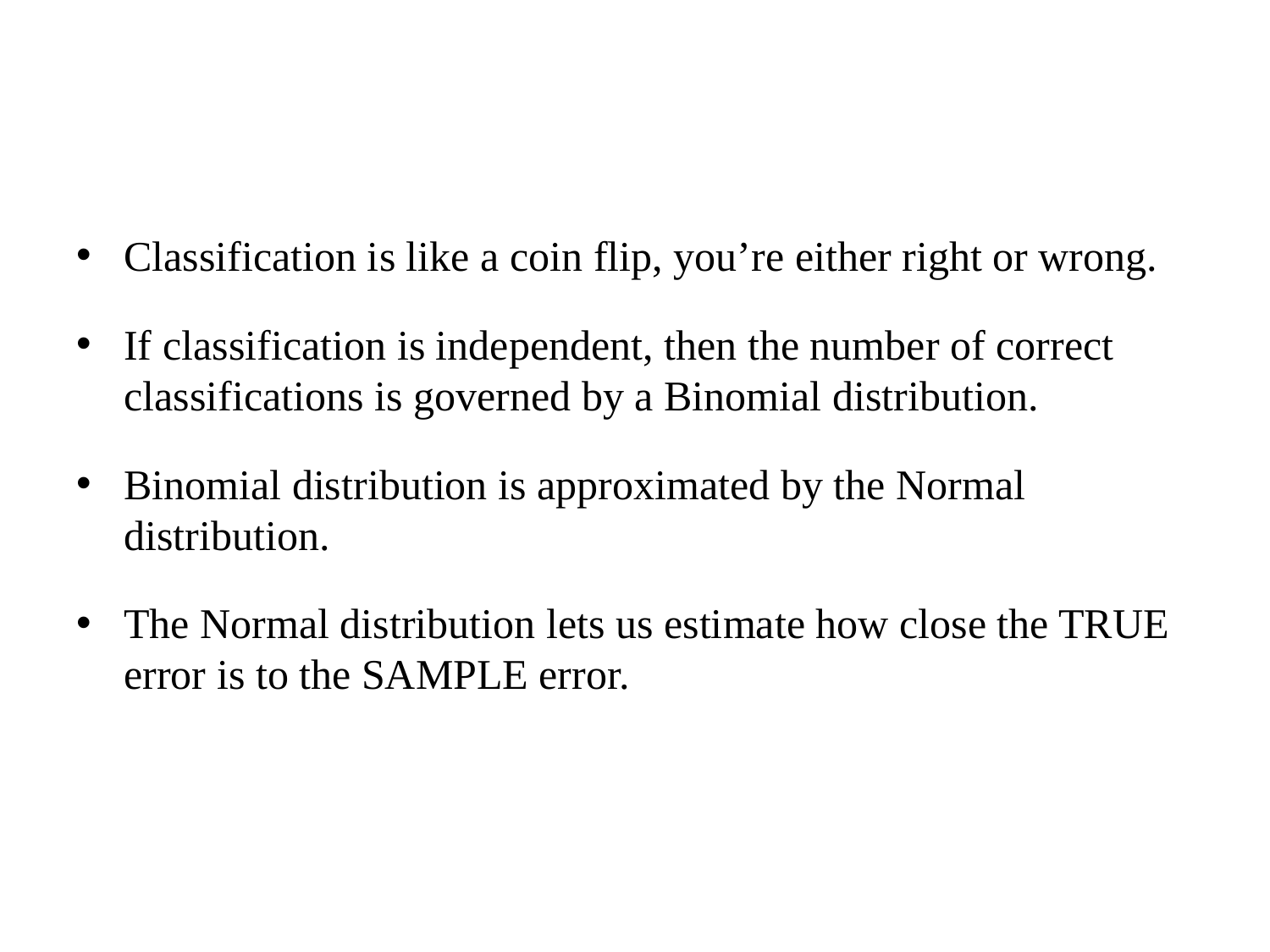

#
Classification is like a coin flip, you’re either right or wrong.

If classification is independent, then the number of correct classifications is governed by a Binomial distribution.

Binomial distribution is approximated by the Normal distribution.

The Normal distribution lets us estimate how close the TRUE error is to the SAMPLE error.